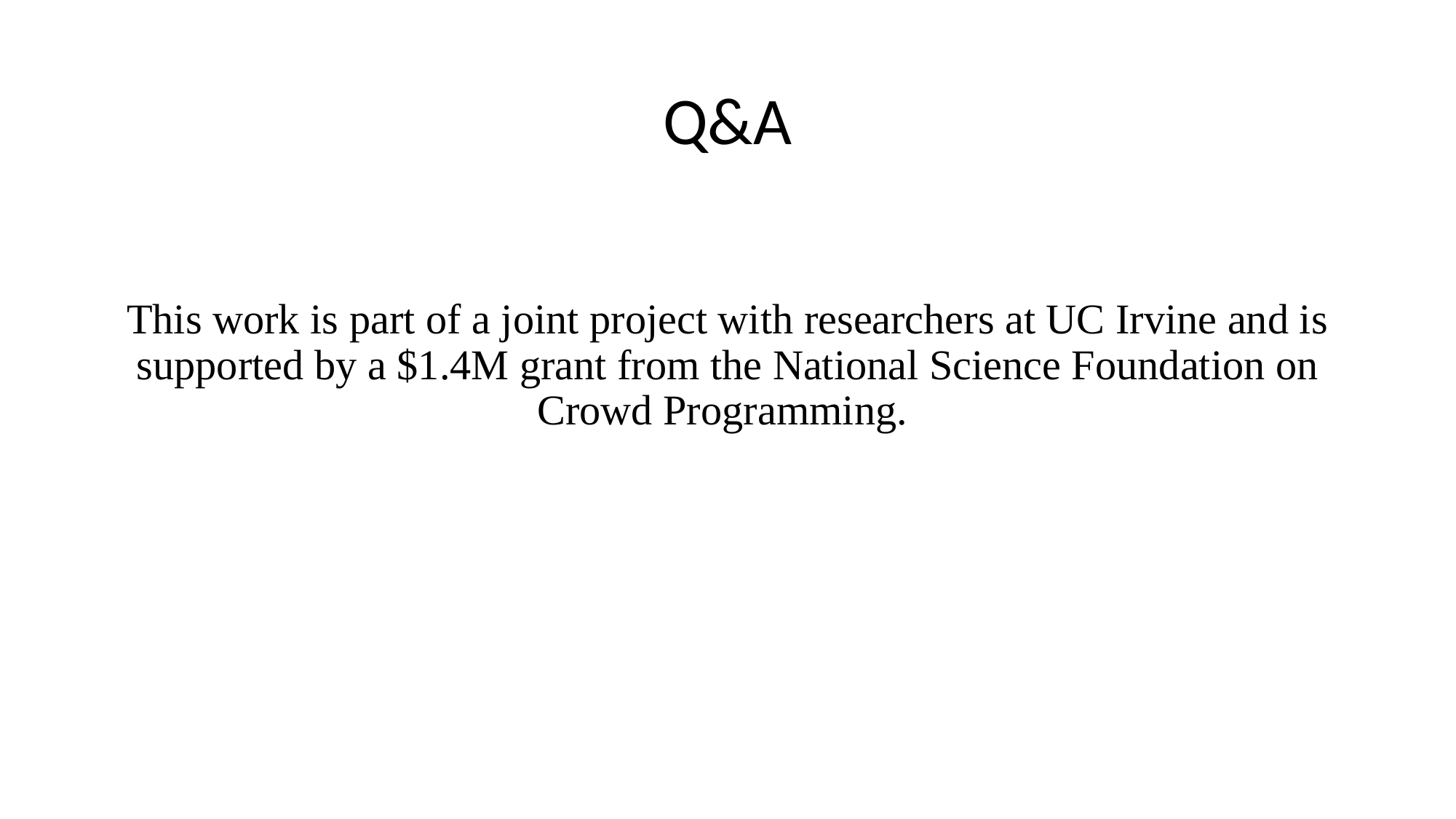

# Q&A

This work is part of a joint project with researchers at UC Irvine and is supported by a $1.4M grant from the National Science Foundation on Crowd Programming.